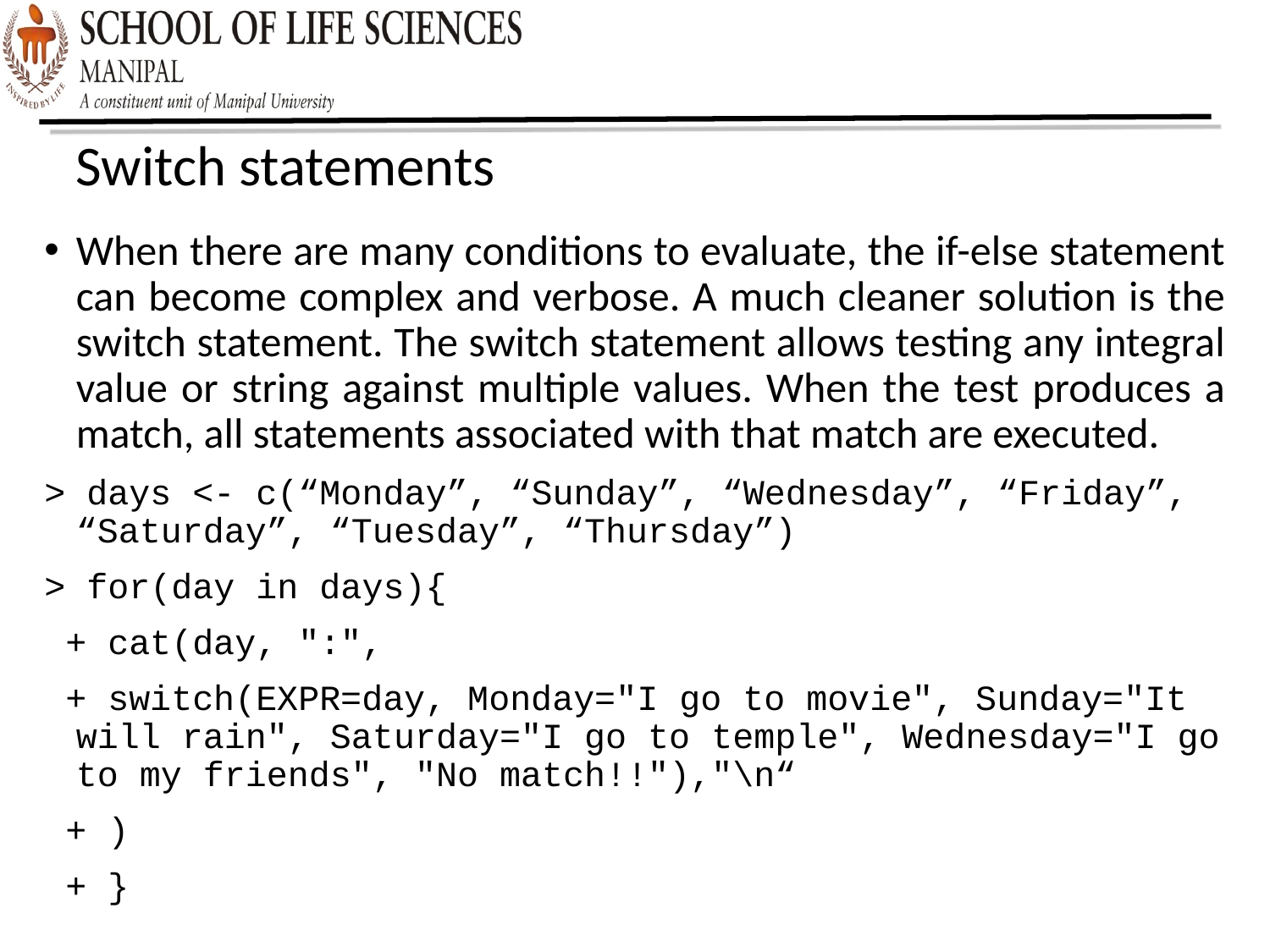

Switch statements
When there are many conditions to evaluate, the if-else statement can become complex and verbose. A much cleaner solution is the switch statement. The switch statement allows testing any integral value or string against multiple values. When the test produces a match, all statements associated with that match are executed.
> days <- c(“Monday”, “Sunday”, “Wednesday”, “Friday”, “Saturday”, “Tuesday”, “Thursday”)
> for(day in days){
 + cat(day, ":",
 + switch(EXPR=day, Monday="I go to movie", Sunday="It will rain", Saturday="I go to temple", Wednesday="I go to my friends", "No match!!"),"\n“
 + )
 + }